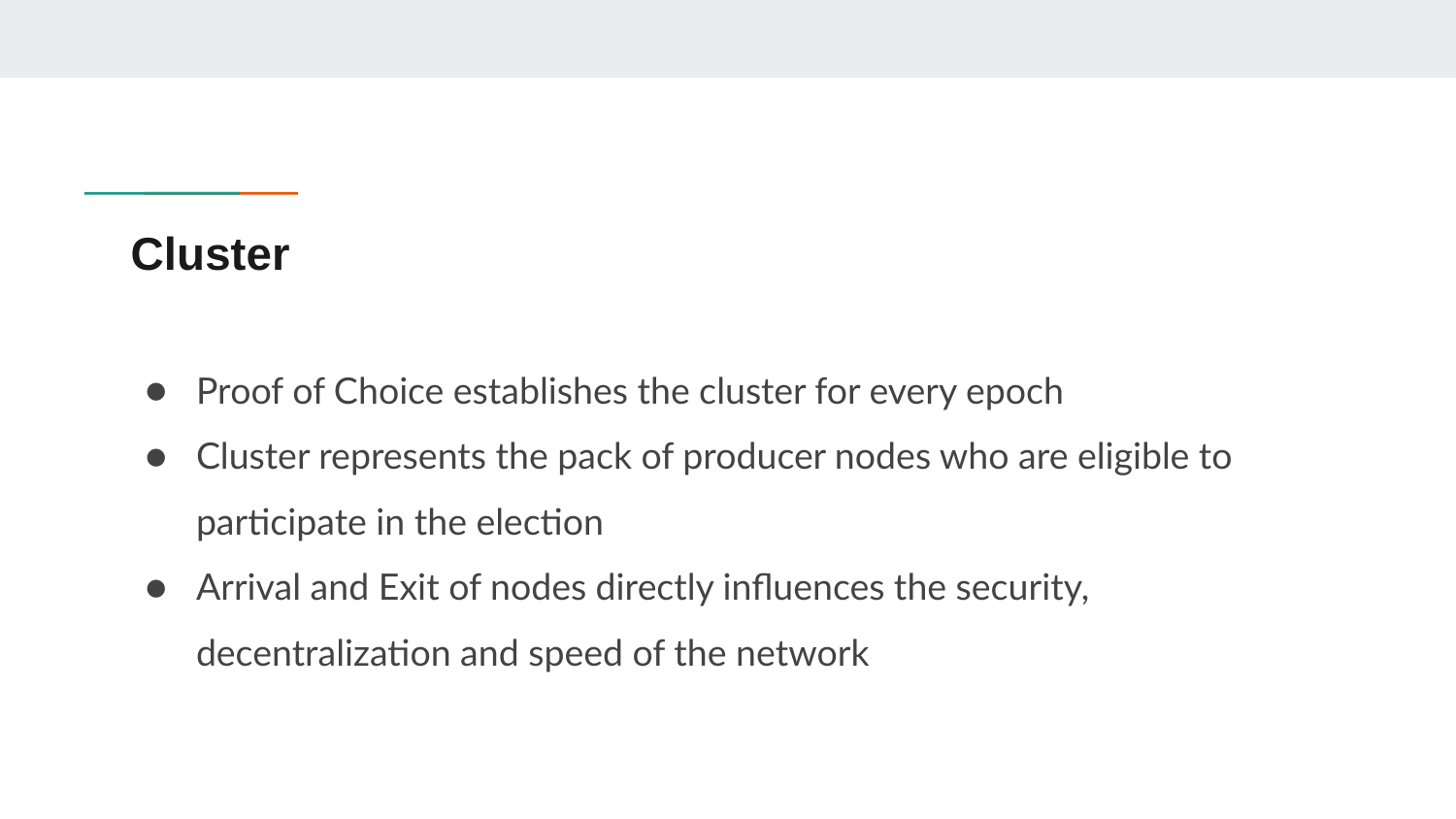

# Cluster
Proof of Choice establishes the cluster for every epoch
Cluster represents the pack of producer nodes who are eligible to participate in the election
Arrival and Exit of nodes directly influences the security, decentralization and speed of the network